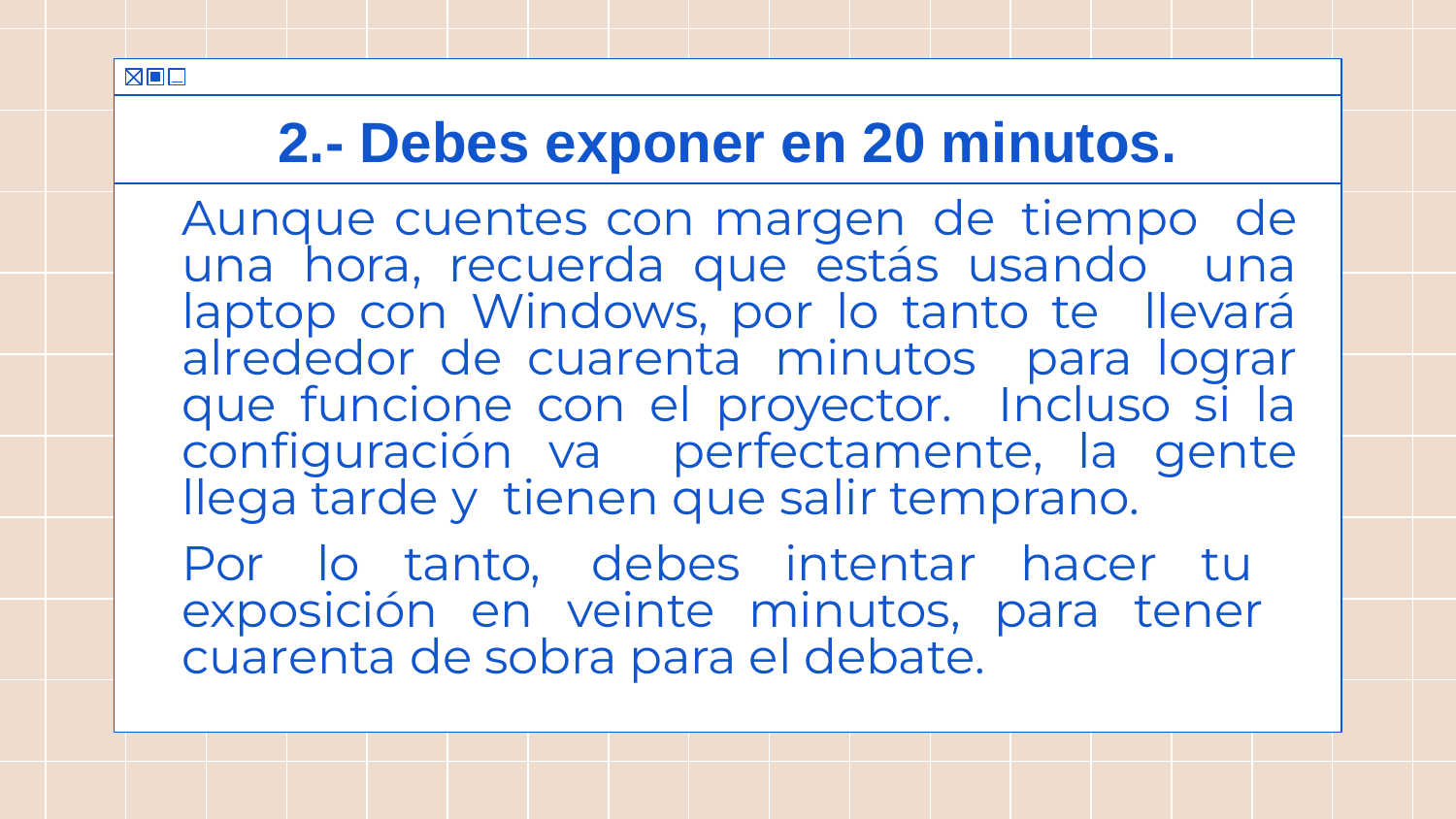

# 2.- Debes exponer en 20 minutos.
Aunque cuentes con margen de tiempo  de una hora, recuerda que estás usando  una laptop con Windows, por lo tanto te  llevará alrededor de cuarenta minutos  para lograr que funcione con el proyector.  Incluso si la configuración va  perfectamente, la gente llega tarde y  tienen que salir temprano.
Por lo tanto, debes intentar hacer tu  exposición en veinte minutos, para tener  cuarenta de sobra para el debate.